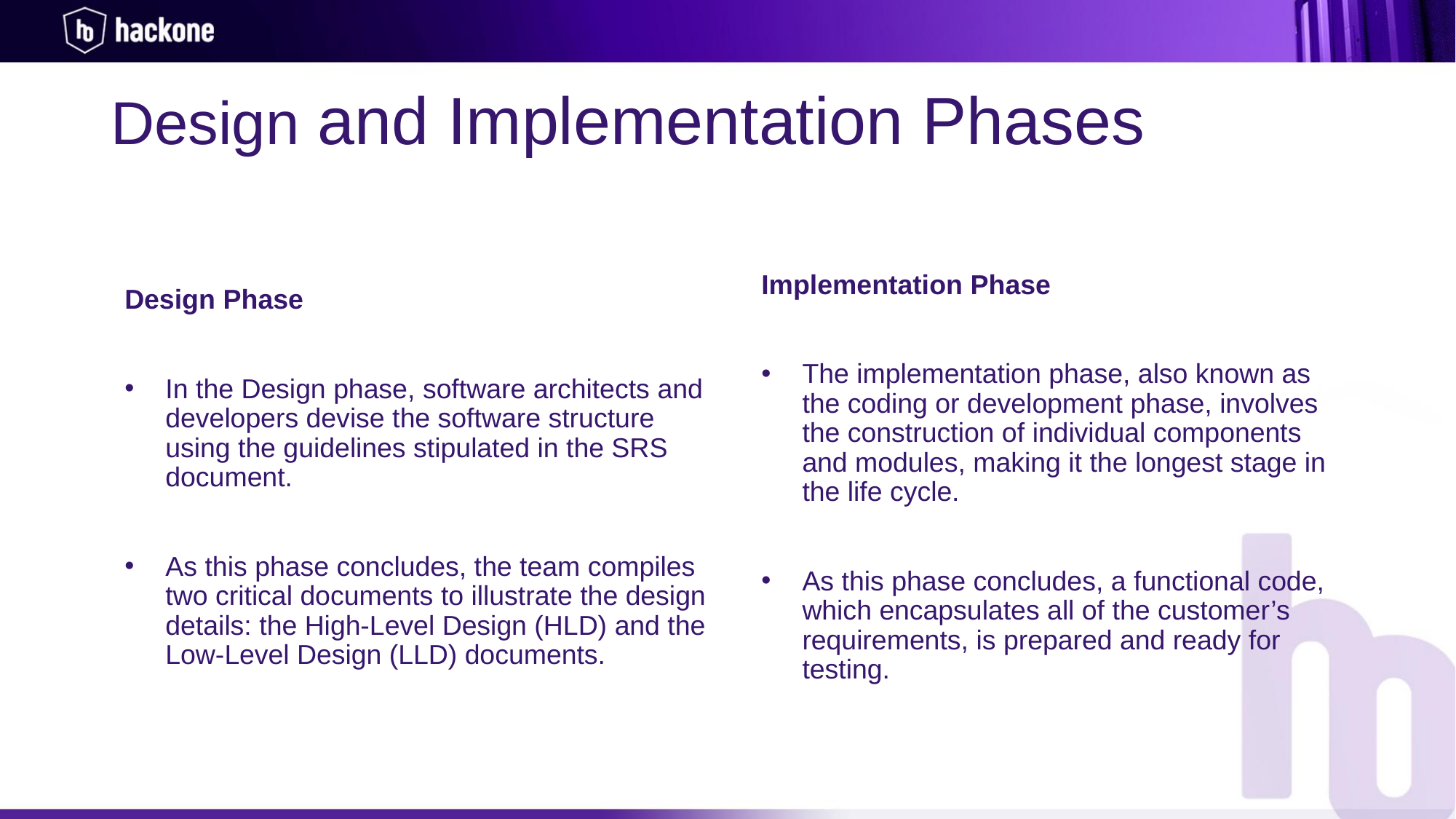

# Design and Implementation Phases
Design Phase

In the Design phase, software architects and developers devise the software structure using the guidelines stipulated in the SRS document.

As this phase concludes, the team compiles two critical documents to illustrate the design details: the High-Level Design (HLD) and the Low-Level Design (LLD) documents.
Implementation Phase

The implementation phase, also known as the coding or development phase, involves the construction of individual components and modules, making it the longest stage in the life cycle.

As this phase concludes, a functional code, which encapsulates all of the customer’s requirements, is prepared and ready for testing.